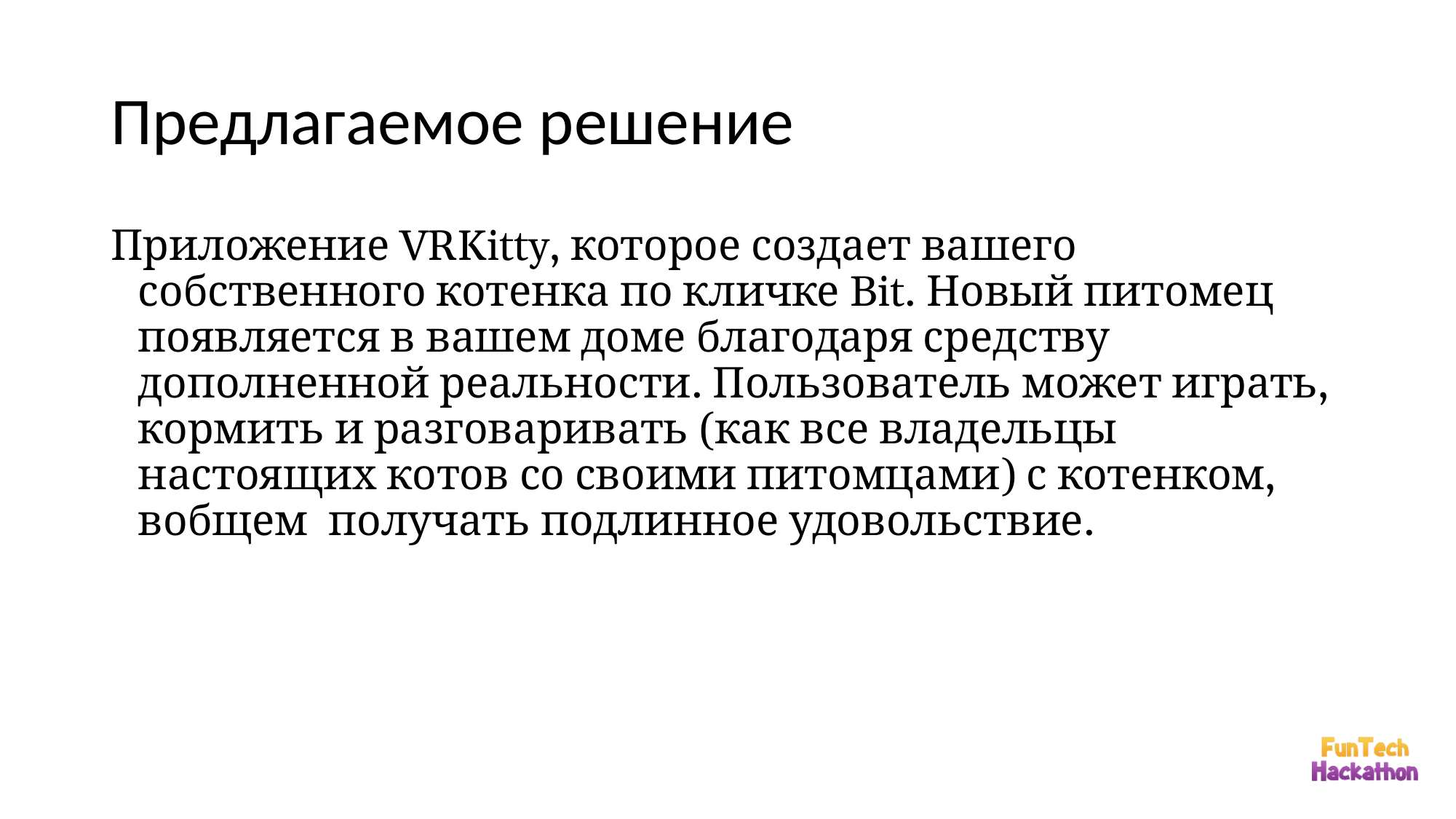

# Предлагаемое решение
Приложение VRKitty, которое создает вашего собственного котенка по кличке Bit. Новый питомец появляется в вашем доме благодаря средству дополненной реальности. Пользователь может играть, кормить и разговаривать (как все владельцы настоящих котов со своими питомцами) с котенком, вобщем  получать подлинное удовольствие.